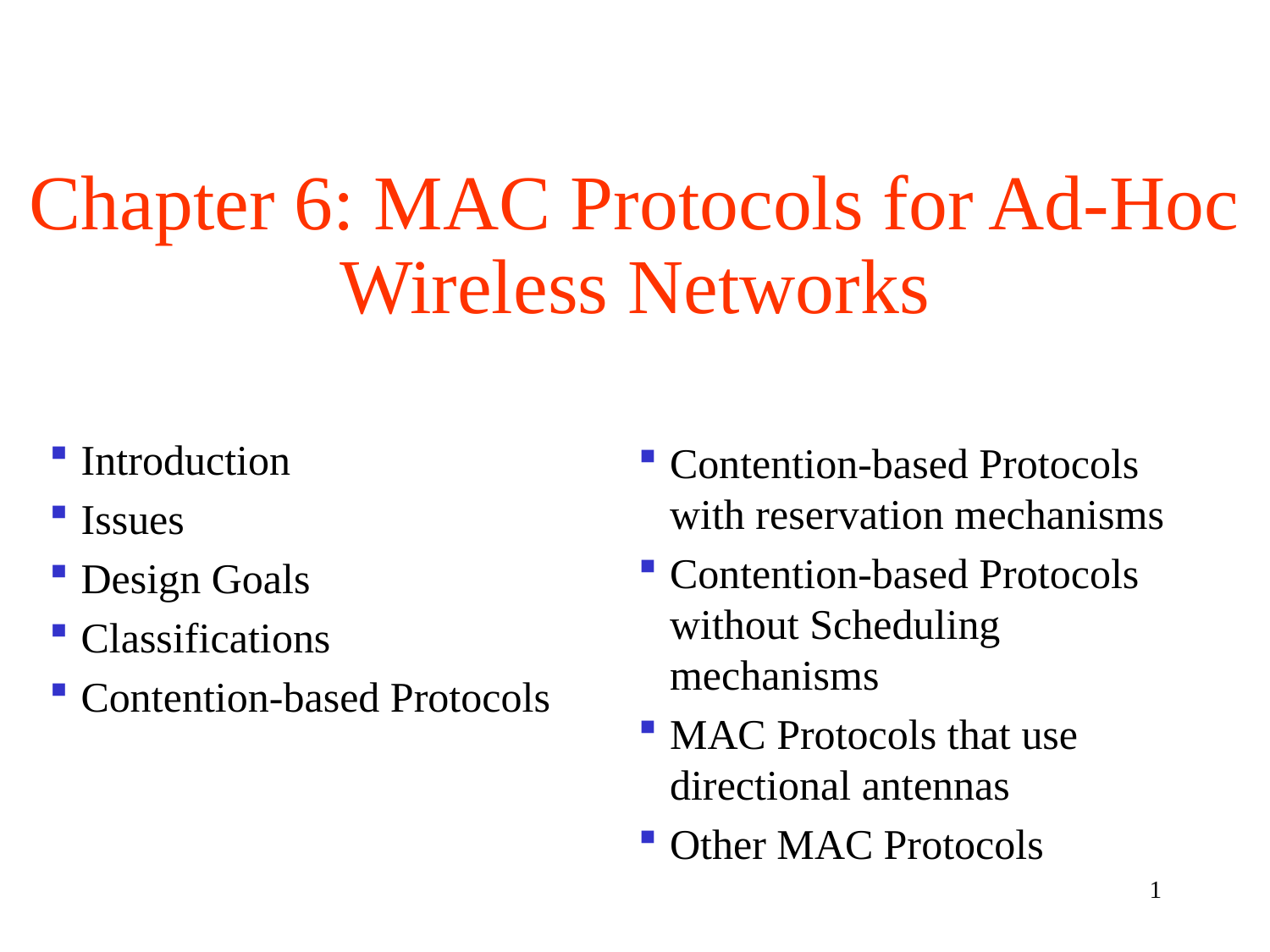

Chapter 6: MAC Protocols for Ad-Hoc Wireless Networks
Introduction
Issues
Design Goals
Classifications
Contention-based Protocols
Contention-based Protocols with reservation mechanisms
Contention-based Protocols without Scheduling mechanisms
MAC Protocols that use directional antennas
Other MAC Protocols
1